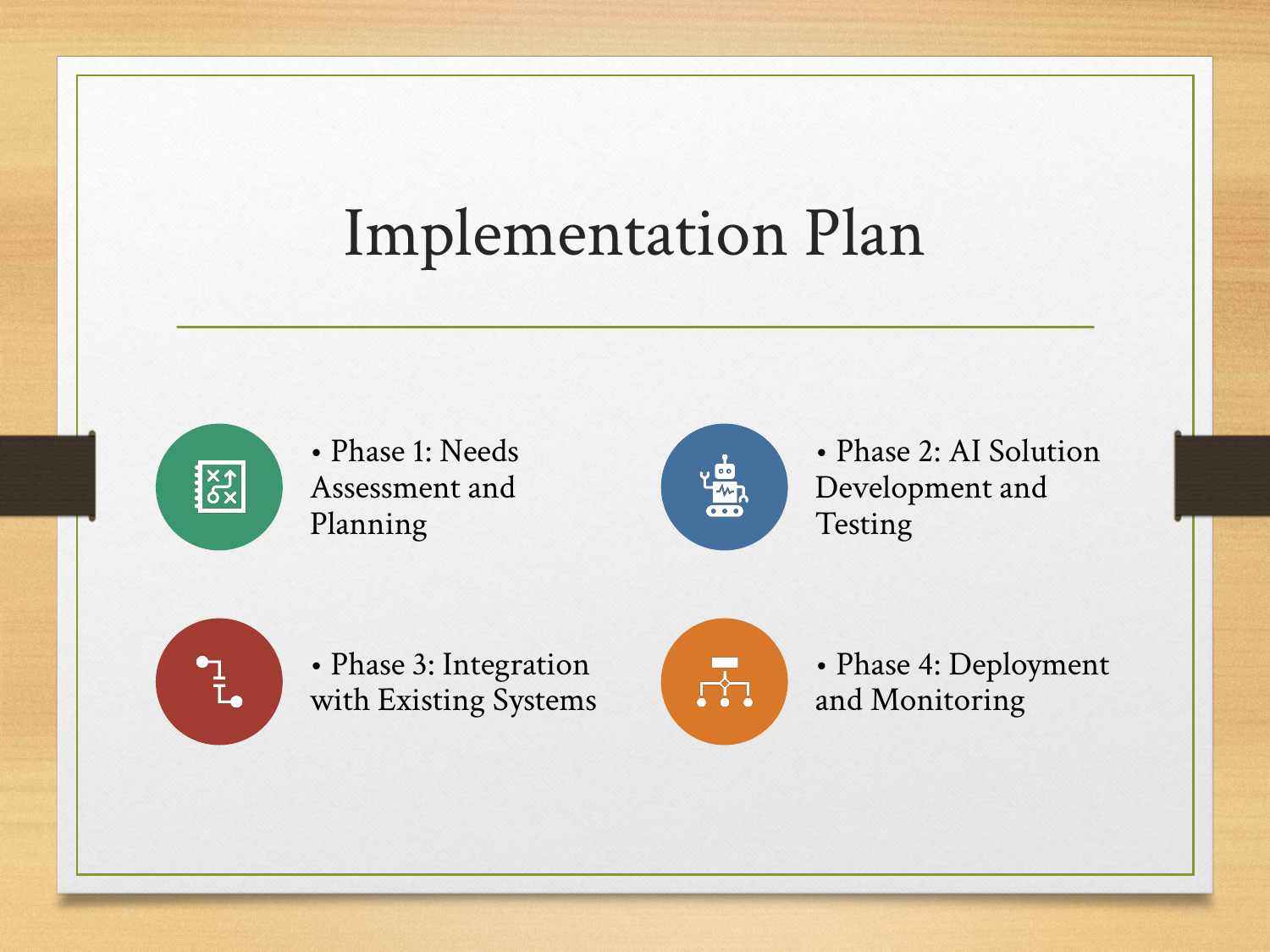

# Implementation Plan
• Phase 1: Needs Assessment and Planning
• Phase 2: AI Solution Development and Testing
• Phase 3: Integration with Existing Systems
• Phase 4: Deployment and Monitoring